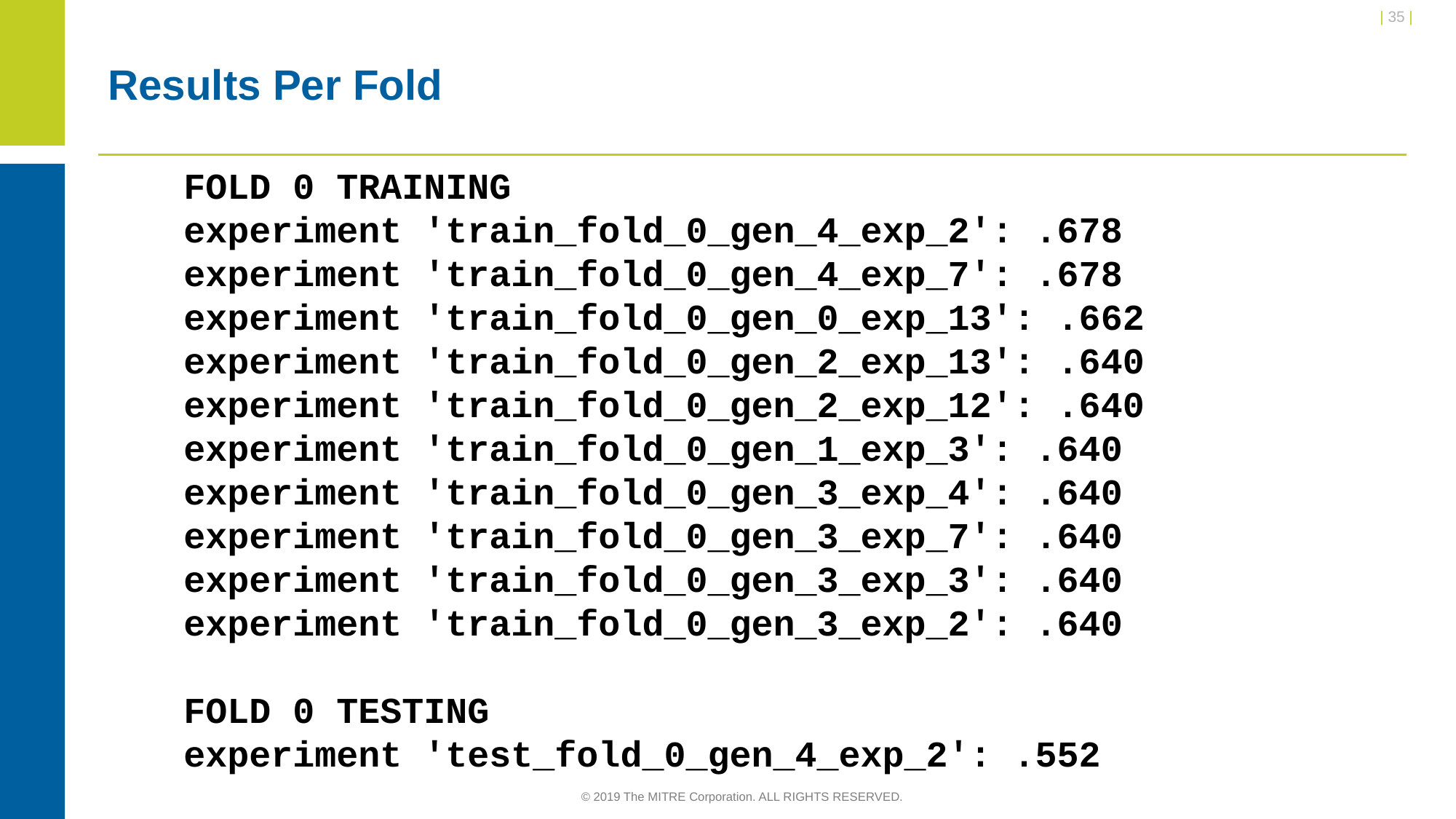

| 35 |
# Results Per Fold
FOLD 0 TRAINING
experiment 'train_fold_0_gen_4_exp_2': .678
experiment 'train_fold_0_gen_4_exp_7': .678
experiment 'train_fold_0_gen_0_exp_13': .662
experiment 'train_fold_0_gen_2_exp_13': .640
experiment 'train_fold_0_gen_2_exp_12': .640
experiment 'train_fold_0_gen_1_exp_3': .640
experiment 'train_fold_0_gen_3_exp_4': .640
experiment 'train_fold_0_gen_3_exp_7': .640
experiment 'train_fold_0_gen_3_exp_3': .640
experiment 'train_fold_0_gen_3_exp_2': .640

FOLD 0 TESTING
experiment 'test_fold_0_gen_4_exp_2': .552